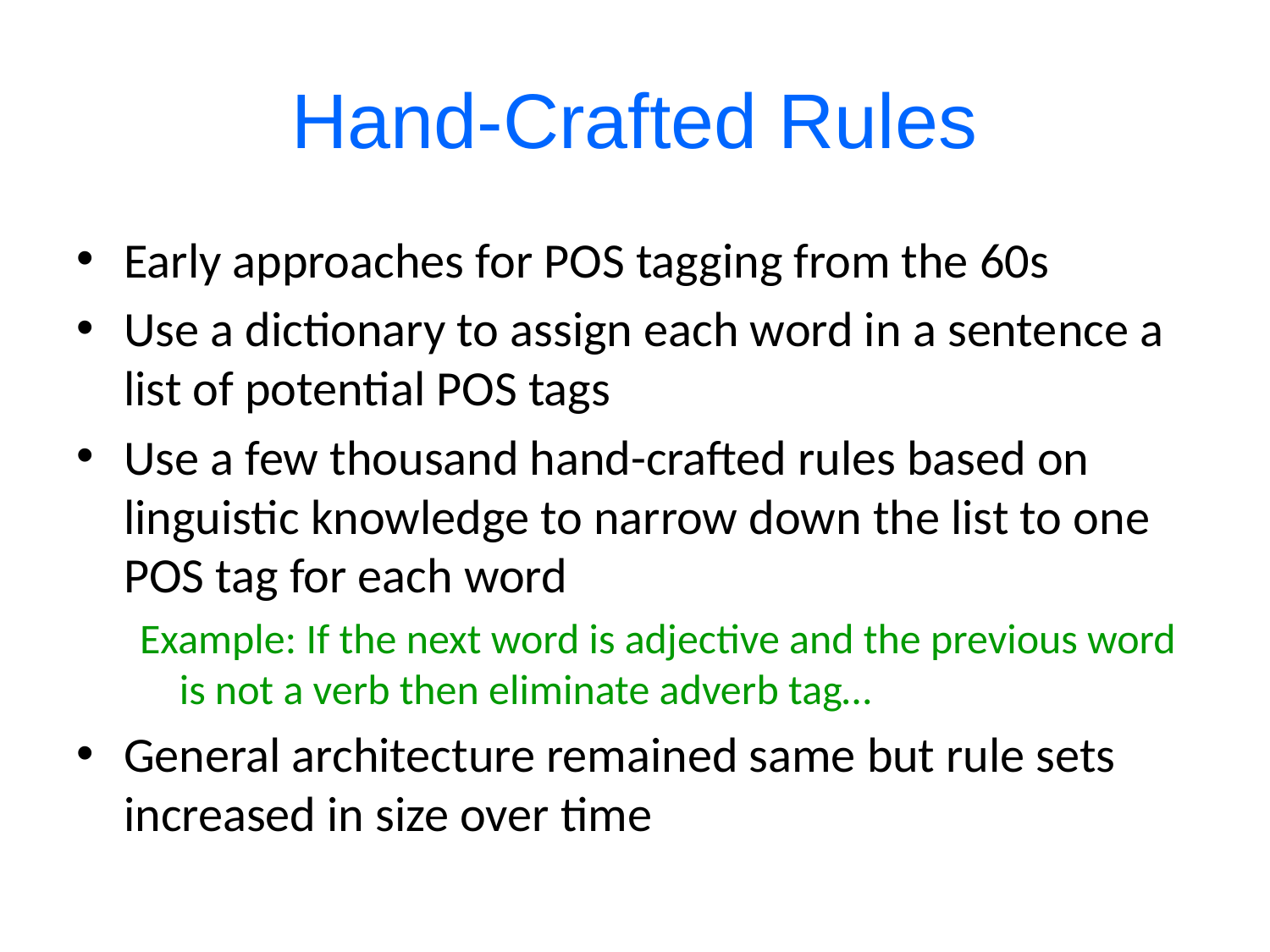

# Hand-Crafted Rules
Early approaches for POS tagging from the 60s
Use a dictionary to assign each word in a sentence a list of potential POS tags
Use a few thousand hand-crafted rules based on linguistic knowledge to narrow down the list to one POS tag for each word
Example: If the next word is adjective and the previous word is not a verb then eliminate adverb tag…
General architecture remained same but rule sets increased in size over time